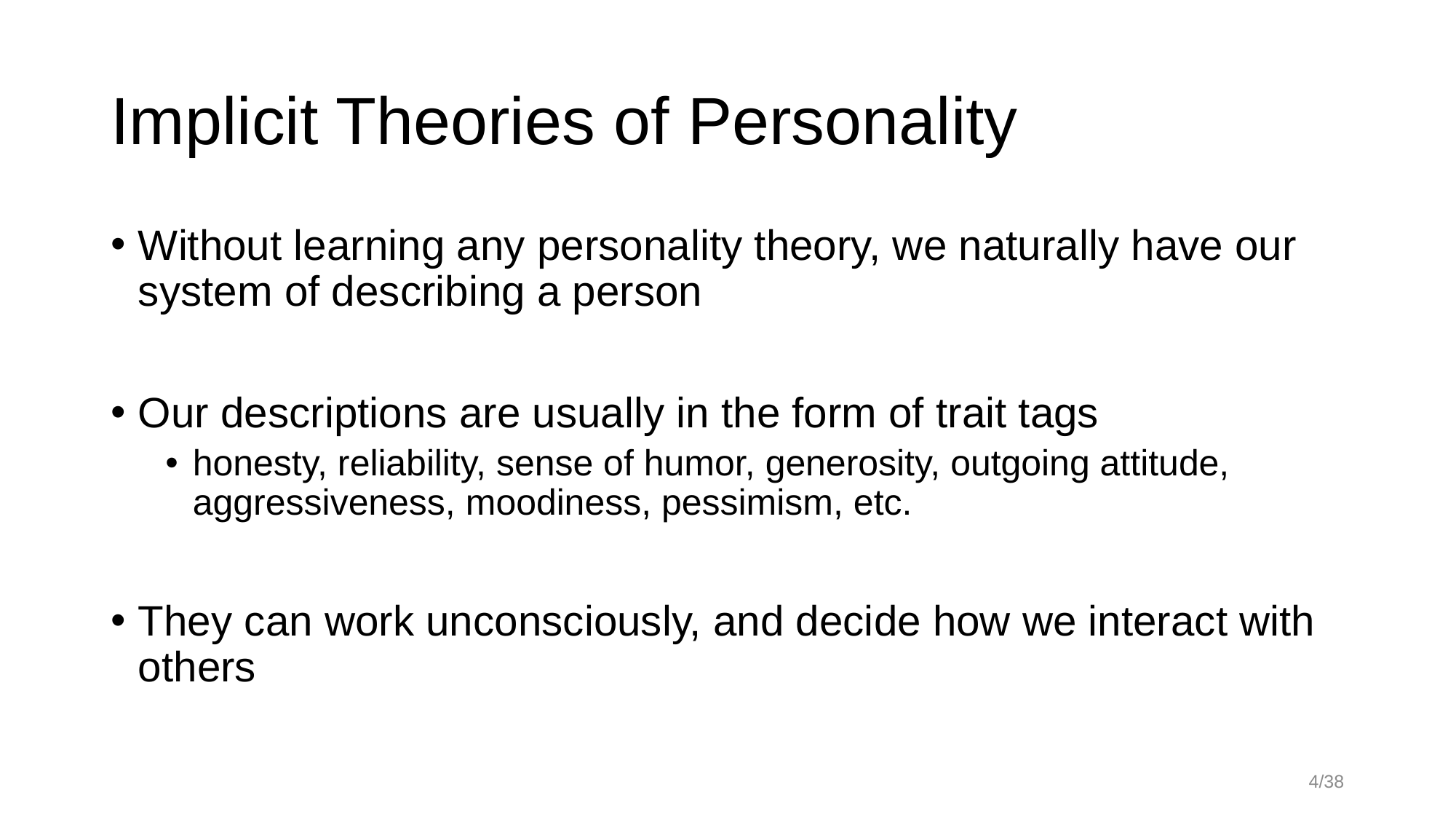

# Implicit Theories of Personality
Without learning any personality theory, we naturally have our system of describing a person

Our descriptions are usually in the form of trait tags
honesty, reliability, sense of humor, generosity, outgoing attitude, aggressiveness, moodiness, pessimism, etc.

They can work unconsciously, and decide how we interact with others
4/38